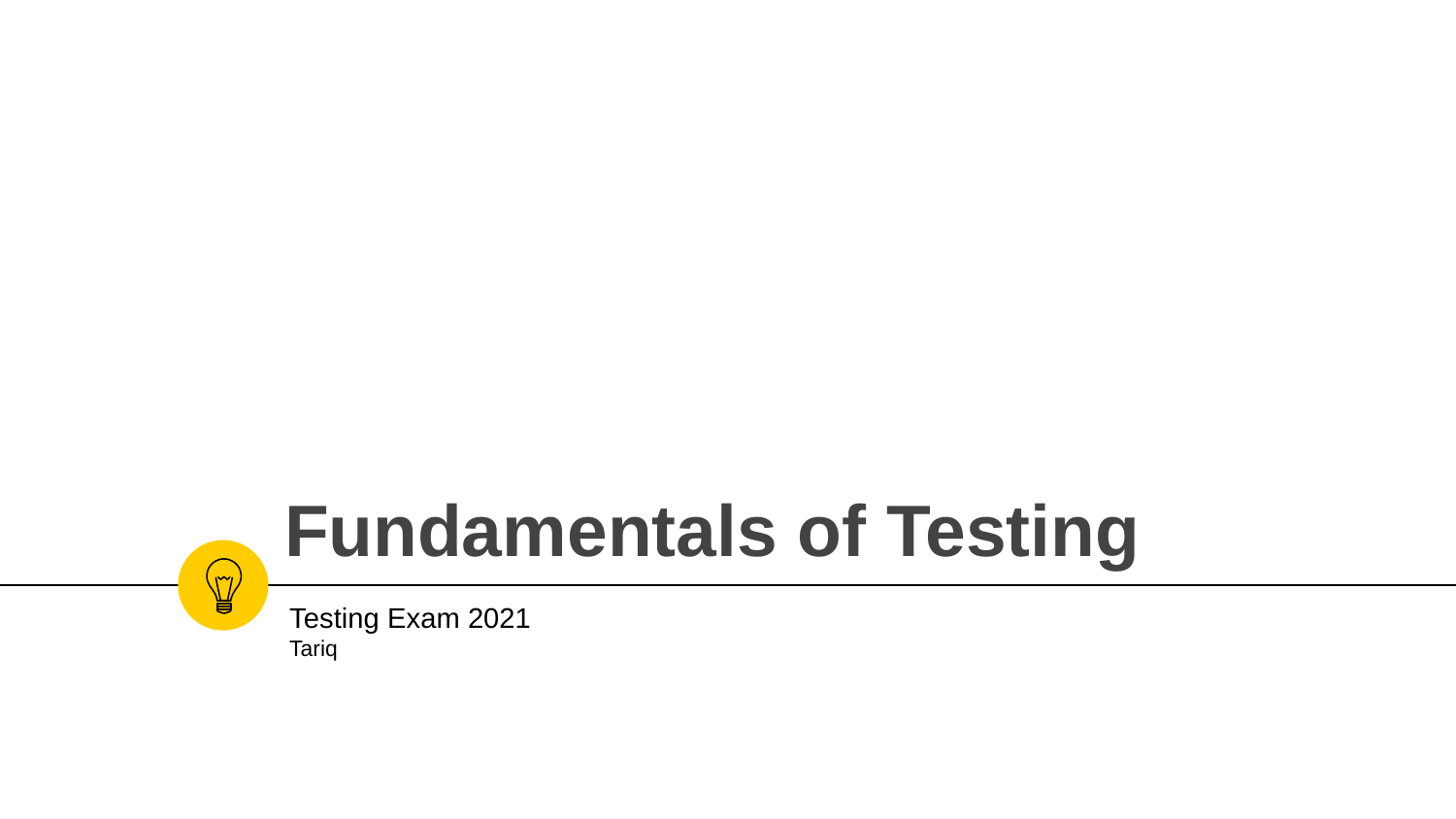

# Fundamentals of Testing

Testing Exam 2021
Tariq